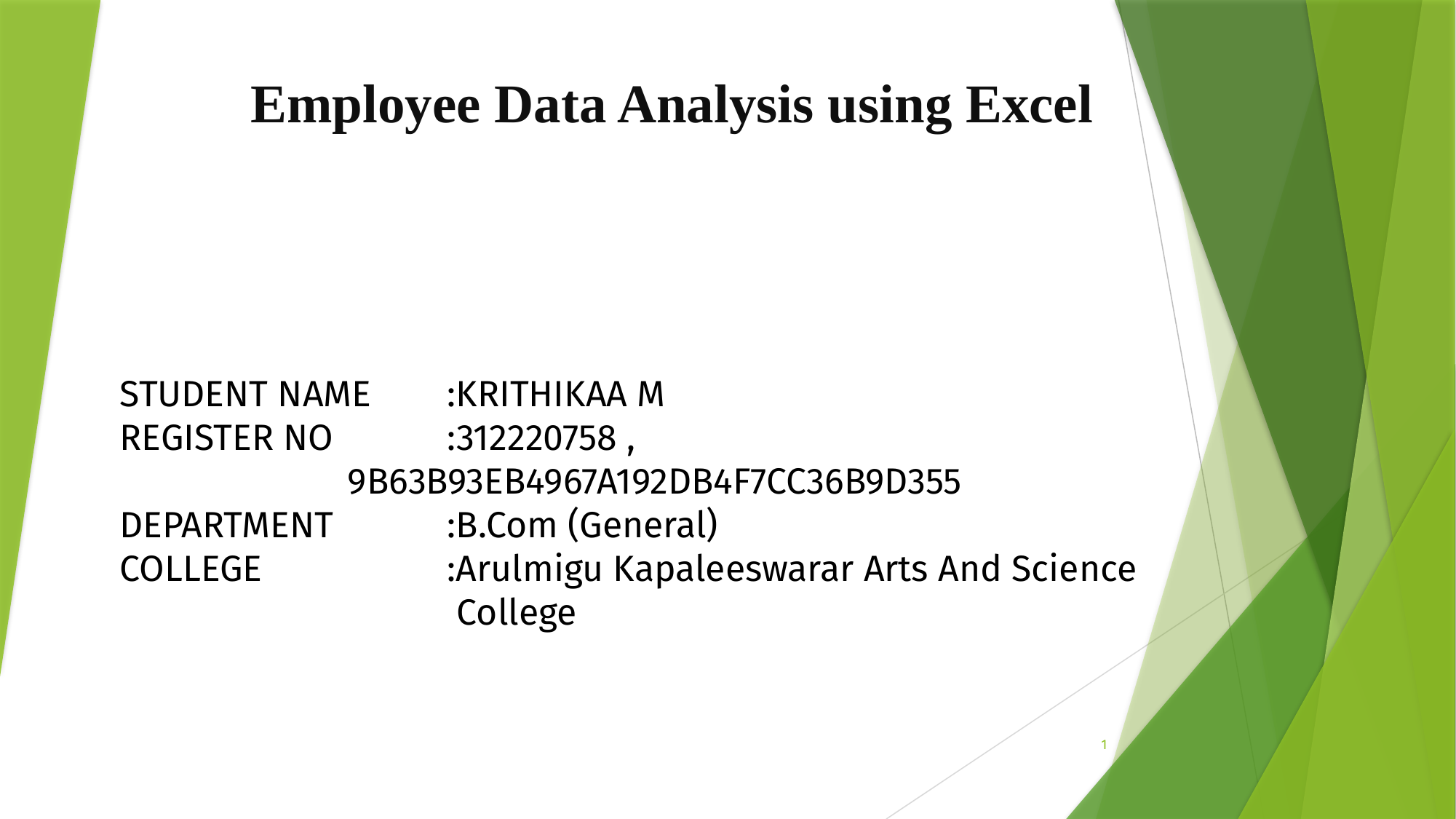

# Employee Data Analysis using Excel
STUDENT NAME	:KRITHIKAA M
REGISTER NO		:312220758 , 									 9B63B93EB4967A192DB4F7CC36B9D355
DEPARTMENT		:B.Com (General)
COLLEGE		:Arulmigu Kapaleeswarar Arts And Science 					 College

1